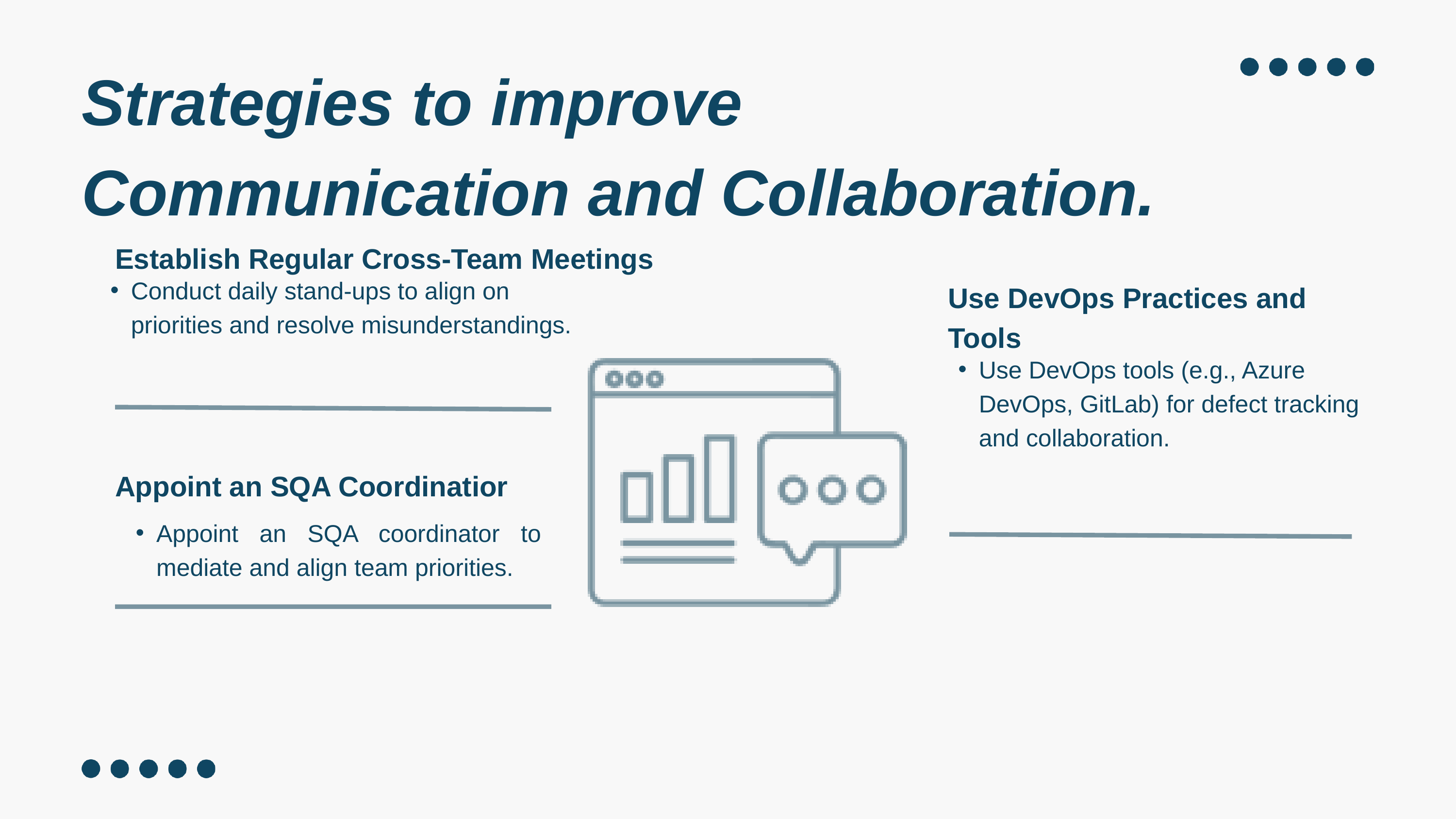

Strategies to improve Communication and Collaboration.

Establish Regular Cross-Team Meetings
Conduct daily stand-ups to align on priorities and resolve misunderstandings.
Use DevOps Practices and Tools
Use DevOps tools (e.g., Azure DevOps, GitLab) for defect tracking and collaboration.

Appoint an SQA Coordinatior
Appoint an SQA coordinator to mediate and align team priorities.